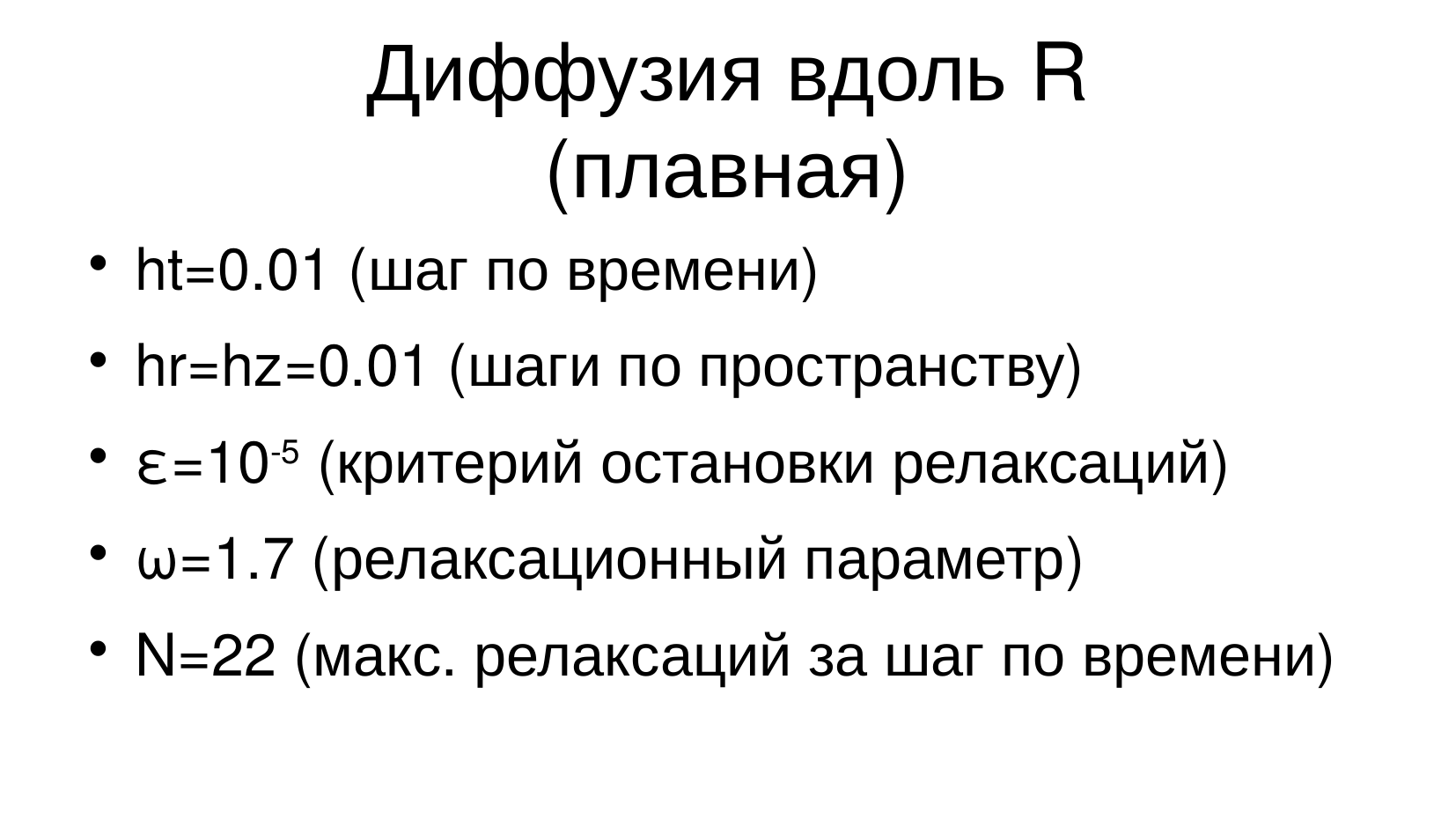

Диффузия вдоль R
(плавная)
ht=0.01 (шаг по времени)
hr=hz=0.01 (шаги по пространству)
ε=10-5 (критерий остановки релаксаций)
ω=1.7 (релаксационный параметр)
N=22 (макс. релаксаций за шаг по времени)